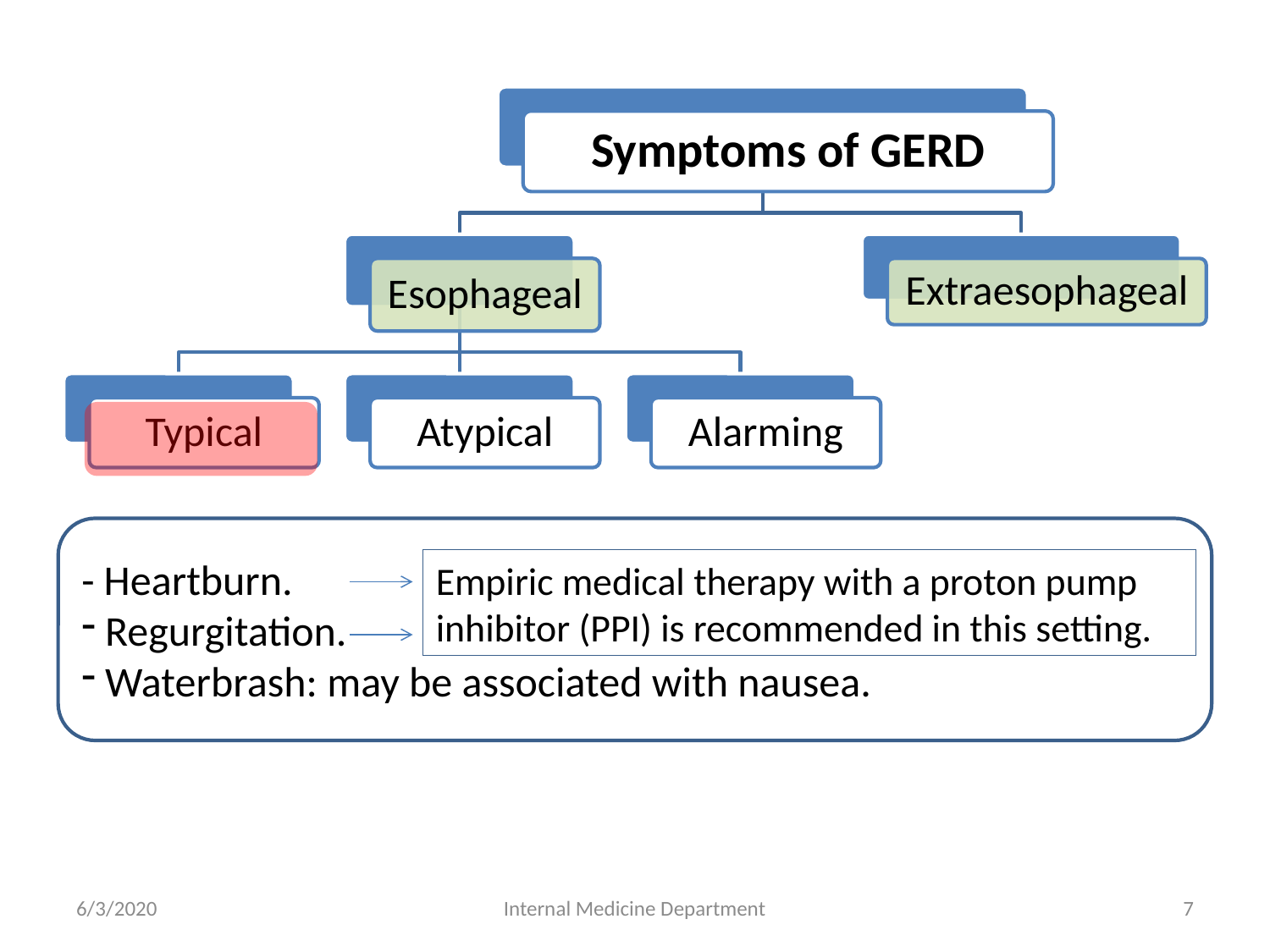

Symptoms of GERD

Esophageal
Extraesophageal

Typical
Atypical
Alarming

- Heartburn.
 Regurgitation.
 Waterbrash: may be associated with nausea.
Empiric medical therapy with a proton pump inhibitor (PPI) is recommended in this setting.
6/3/2020
Internal Medicine Department
7